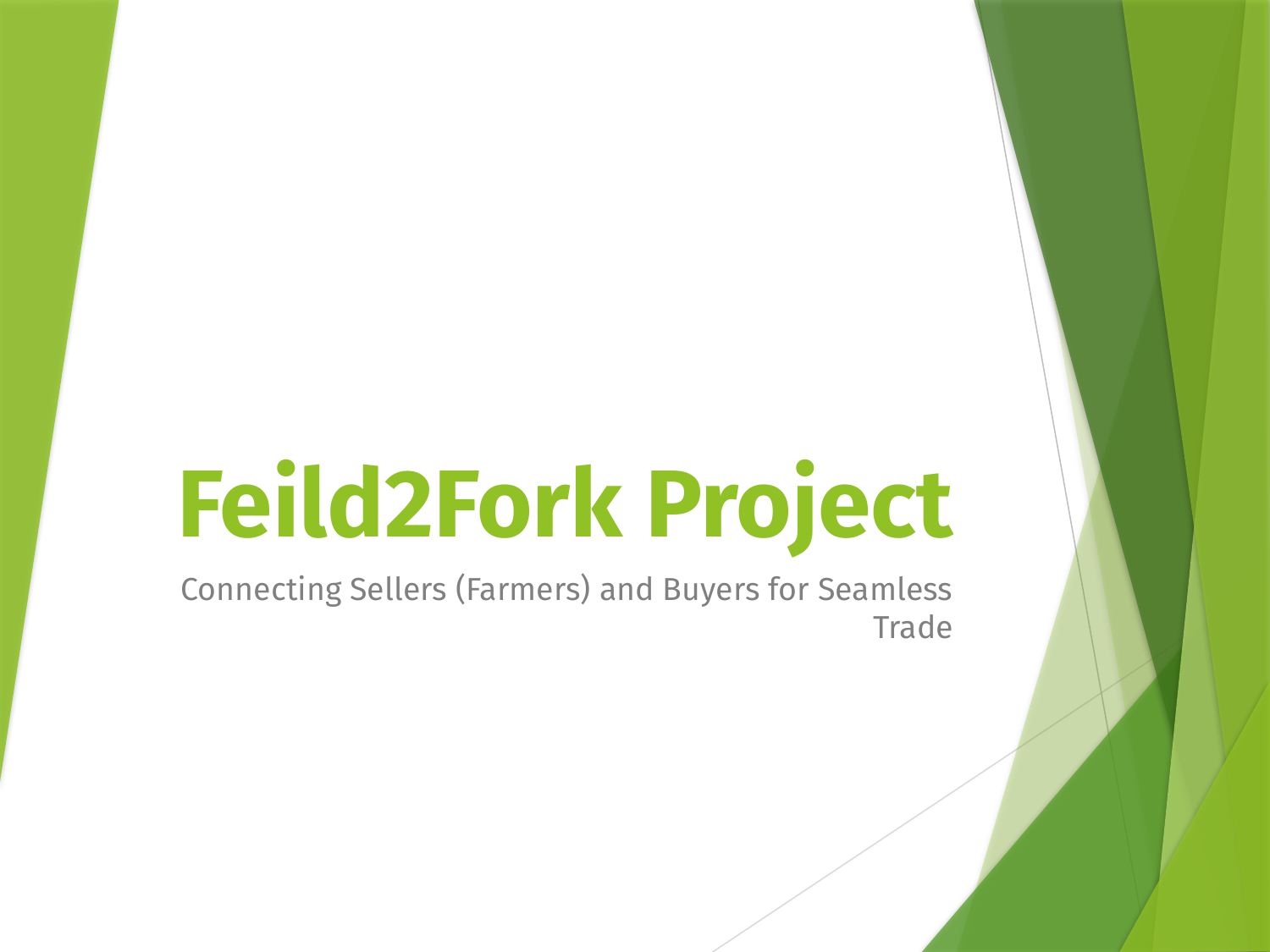

# Feild2Fork Project
Connecting Sellers (Farmers) and Buyers for Seamless Trade